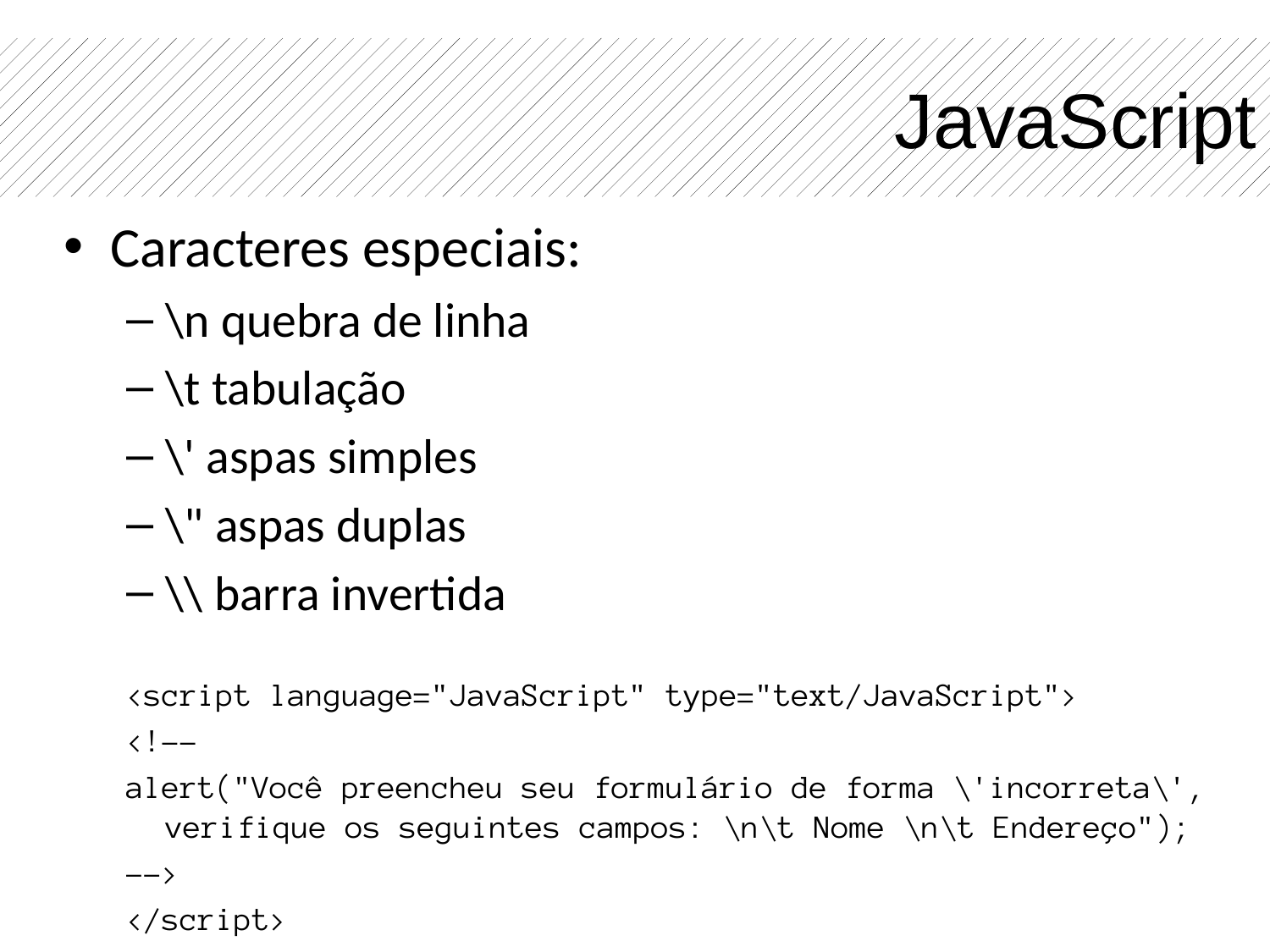

# JavaScript
Caracteres especiais:
\n quebra de linha
\t tabulação
\' aspas simples
\" aspas duplas
\\ barra invertida

<script language="JavaScript" type="text/JavaScript">
<!--
alert("Você preencheu seu formulário de forma \'incorreta\', verifique os seguintes campos: \n\t Nome \n\t Endereço");
-->
</script>